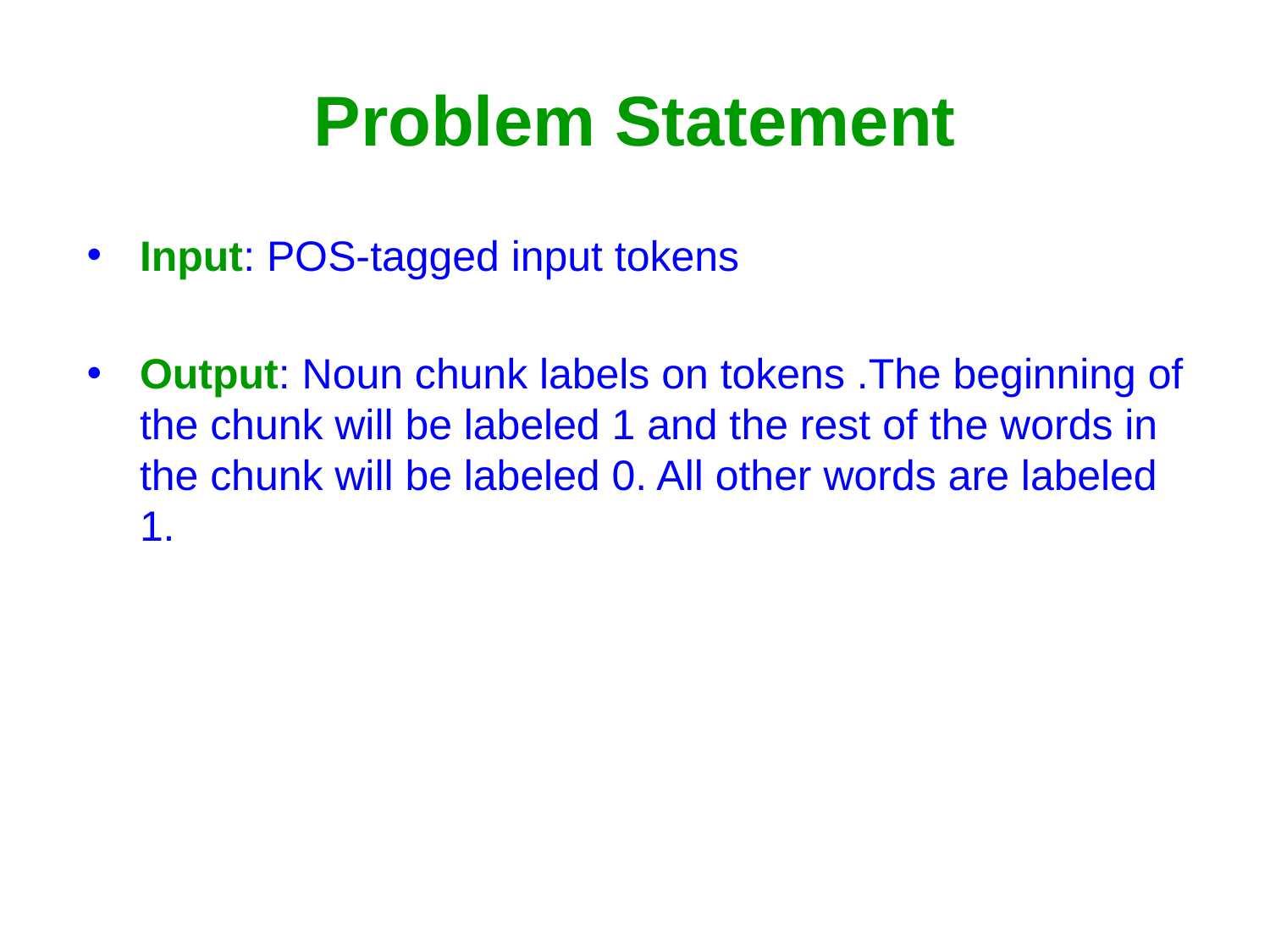

Problem Statement
Input: POS-tagged input tokens

Output: Noun chunk labels on tokens .The beginning of the chunk will be labeled 1 and the rest of the words in the chunk will be labeled 0. All other words are labeled 1.